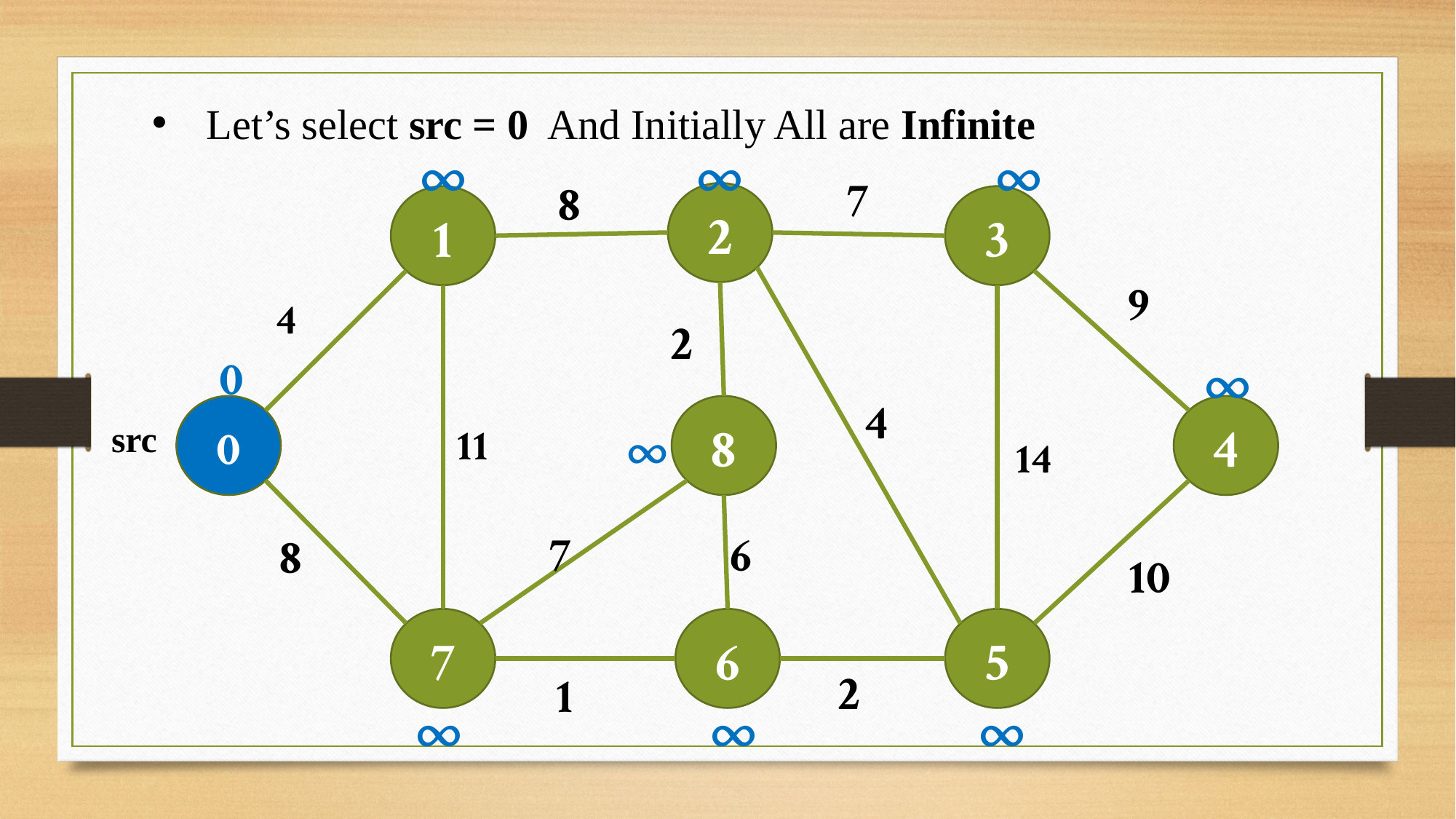

Let’s select src = 0  And Initially All are Infinite
∞
∞
∞
7
8
2
1
3
9
4
2
0
∞
4
0
8
4
src
11
∞
14
7
6
8
10
7
6
5
2
1
∞
∞
∞